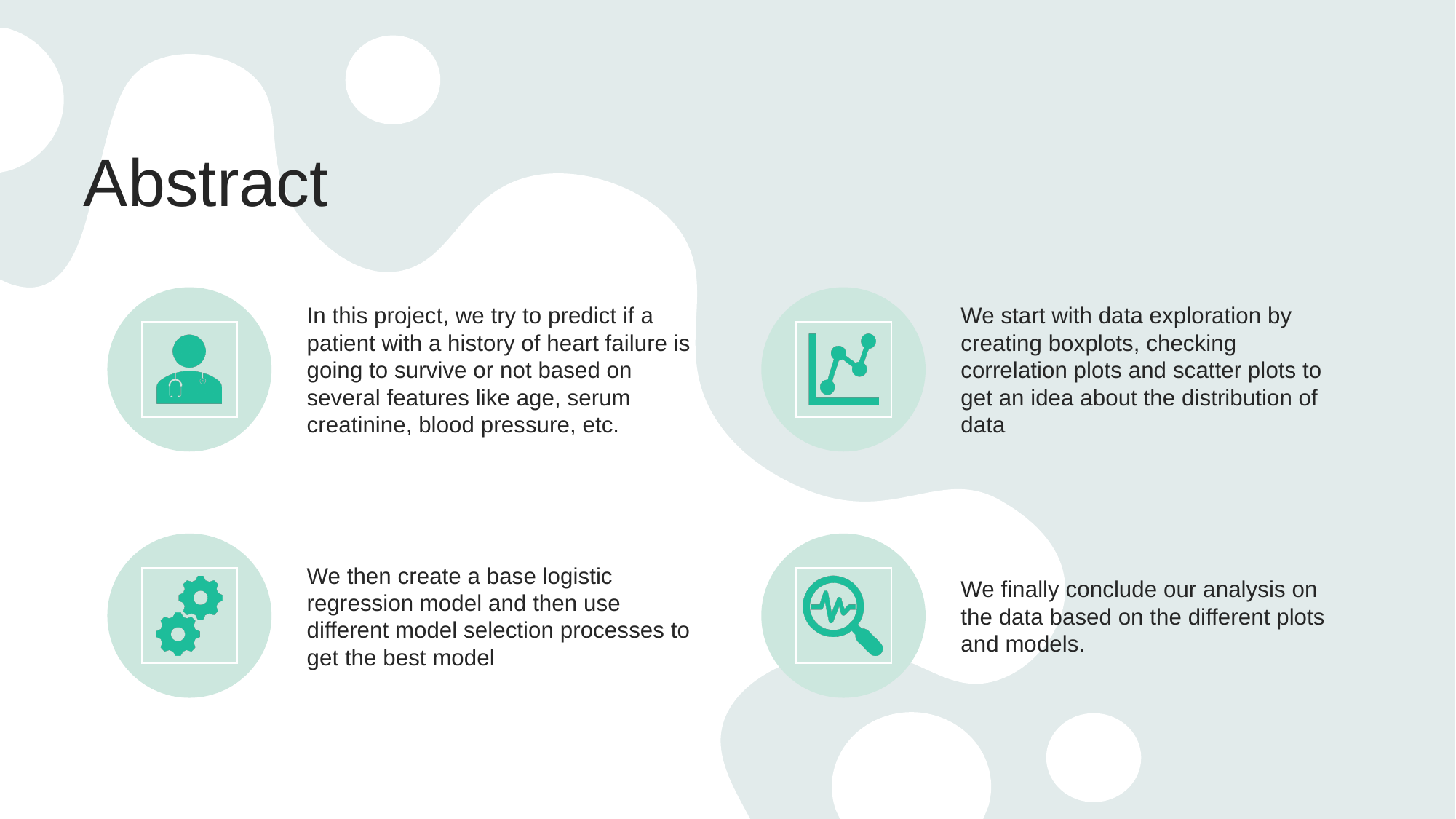

# Abstract
In this project, we try to predict if a patient with a history of heart failure is going to survive or not based on several features like age, serum creatinine, blood pressure, etc.
We start with data exploration by creating boxplots, checking correlation plots and scatter plots to get an idea about the distribution of data
We then create a base logistic regression model and then use different model selection processes to get the best model
We finally conclude our analysis on the data based on the different plots and models.